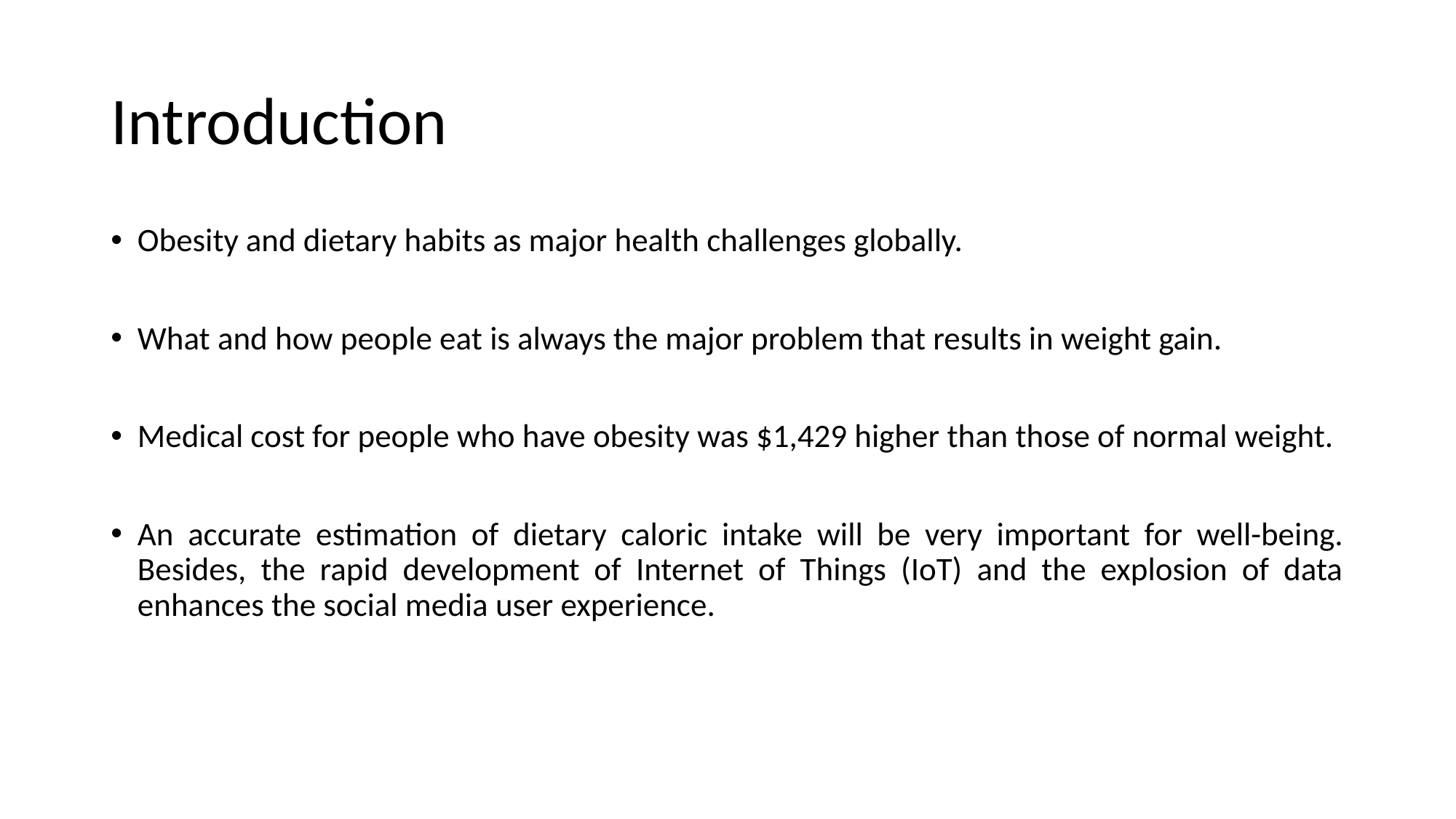

# Introduction
Obesity and dietary habits as major health challenges globally.

What and how people eat is always the major problem that results in weight gain.

Medical cost for people who have obesity was $1,429 higher than those of normal weight.

An accurate estimation of dietary caloric intake will be very important for well-being. Besides, the rapid development of Internet of Things (IoT) and the explosion of data enhances the social media user experience.